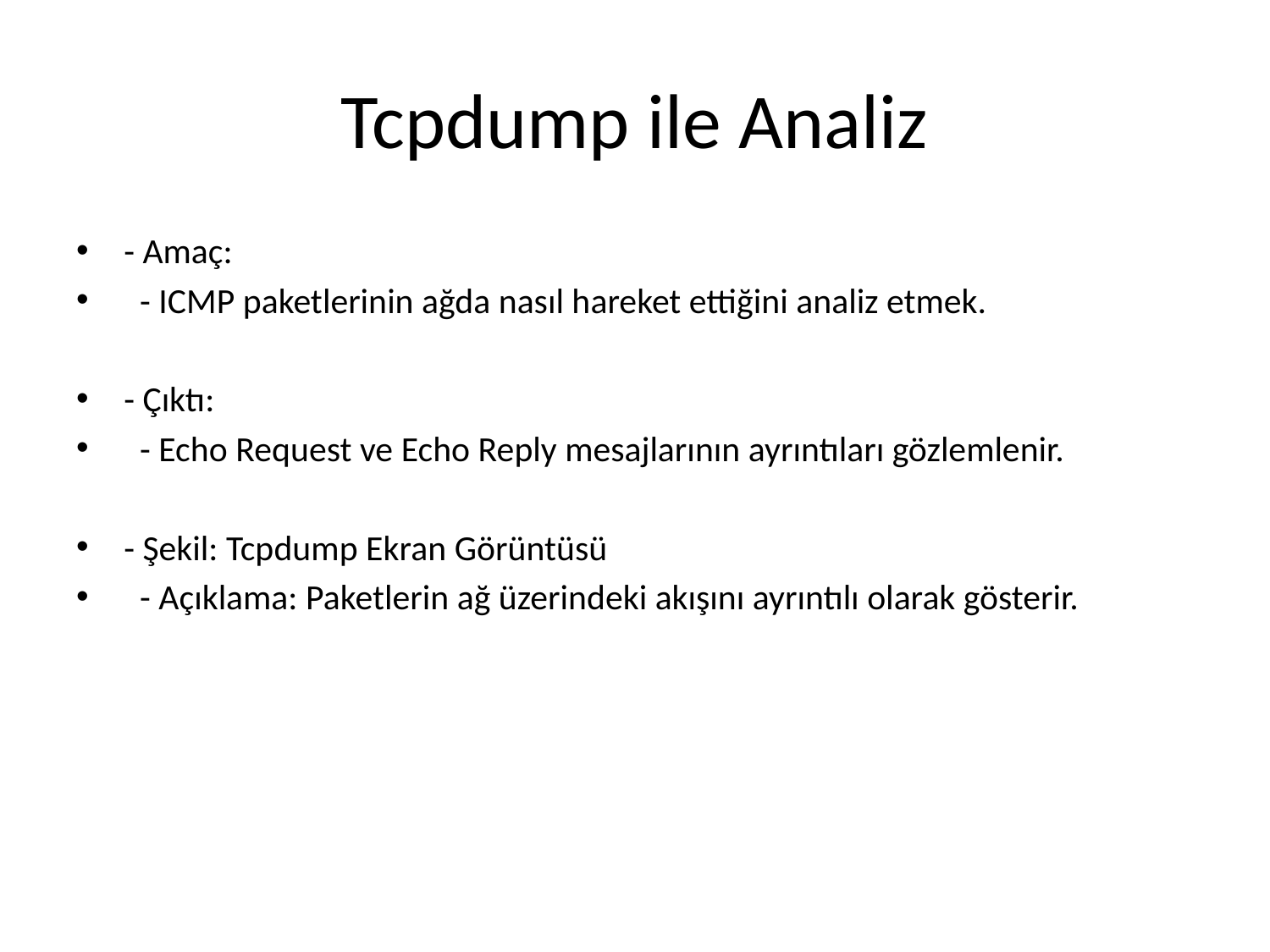

# Tcpdump ile Analiz
- Amaç:
  - ICMP paketlerinin ağda nasıl hareket ettiğini analiz etmek.

- Çıktı:
  - Echo Request ve Echo Reply mesajlarının ayrıntıları gözlemlenir.

- Şekil: Tcpdump Ekran Görüntüsü
  - Açıklama: Paketlerin ağ üzerindeki akışını ayrıntılı olarak gösterir.